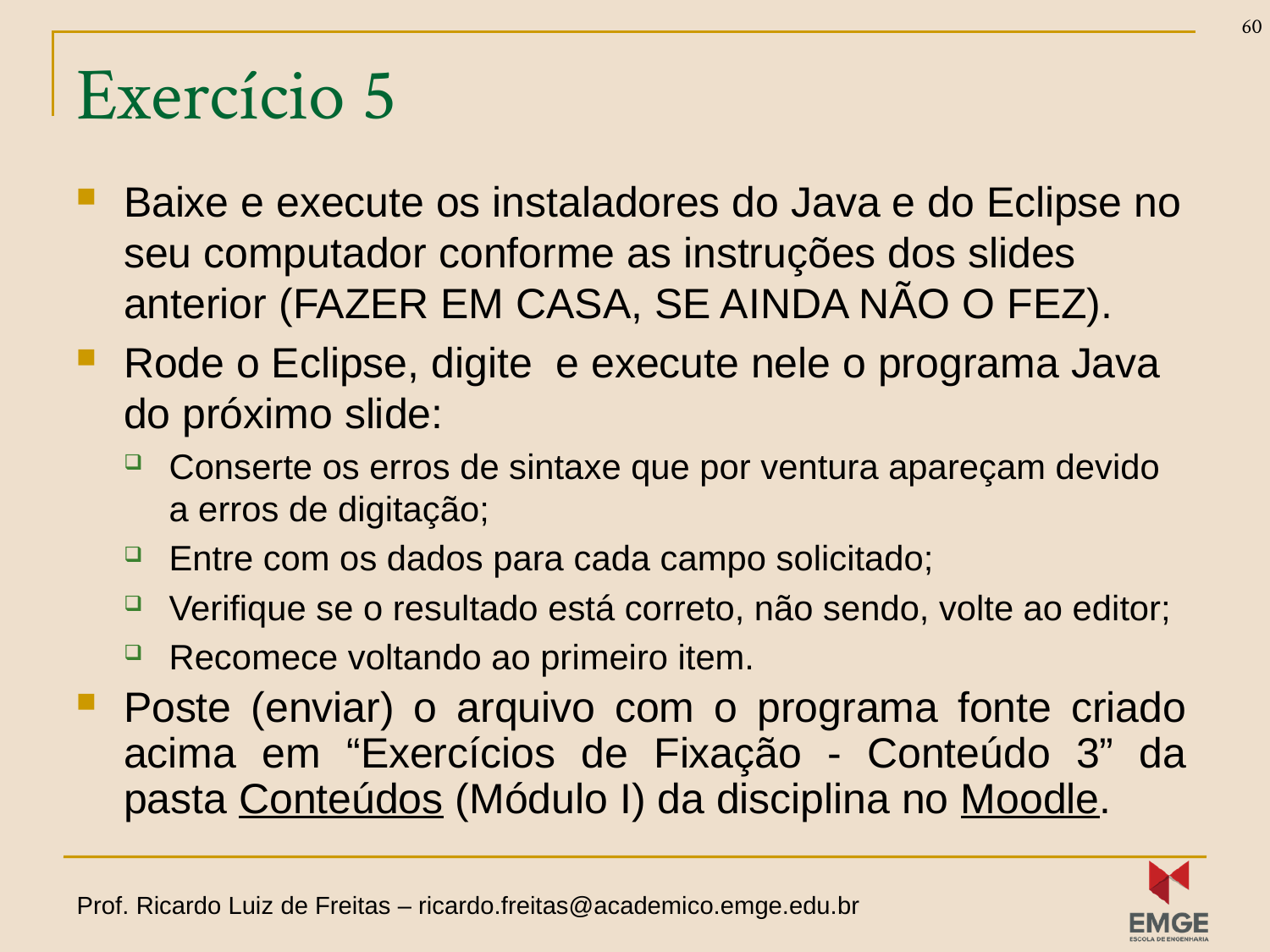

60
# Exercício 5
Baixe e execute os instaladores do Java e do Eclipse no seu computador conforme as instruções dos slides anterior (FAZER EM CASA, SE AINDA NÃO O FEZ).
Rode o Eclipse, digite  e execute nele o programa Java do próximo slide:
Conserte os erros de sintaxe que por ventura apareçam devido a erros de digitação;
Entre com os dados para cada campo solicitado;
Verifique se o resultado está correto, não sendo, volte ao editor;
Recomece voltando ao primeiro item.
Poste (enviar) o arquivo com o programa fonte criado acima em “Exercícios de Fixação - Conteúdo 3” da pasta Conteúdos (Módulo I) da disciplina no Moodle.